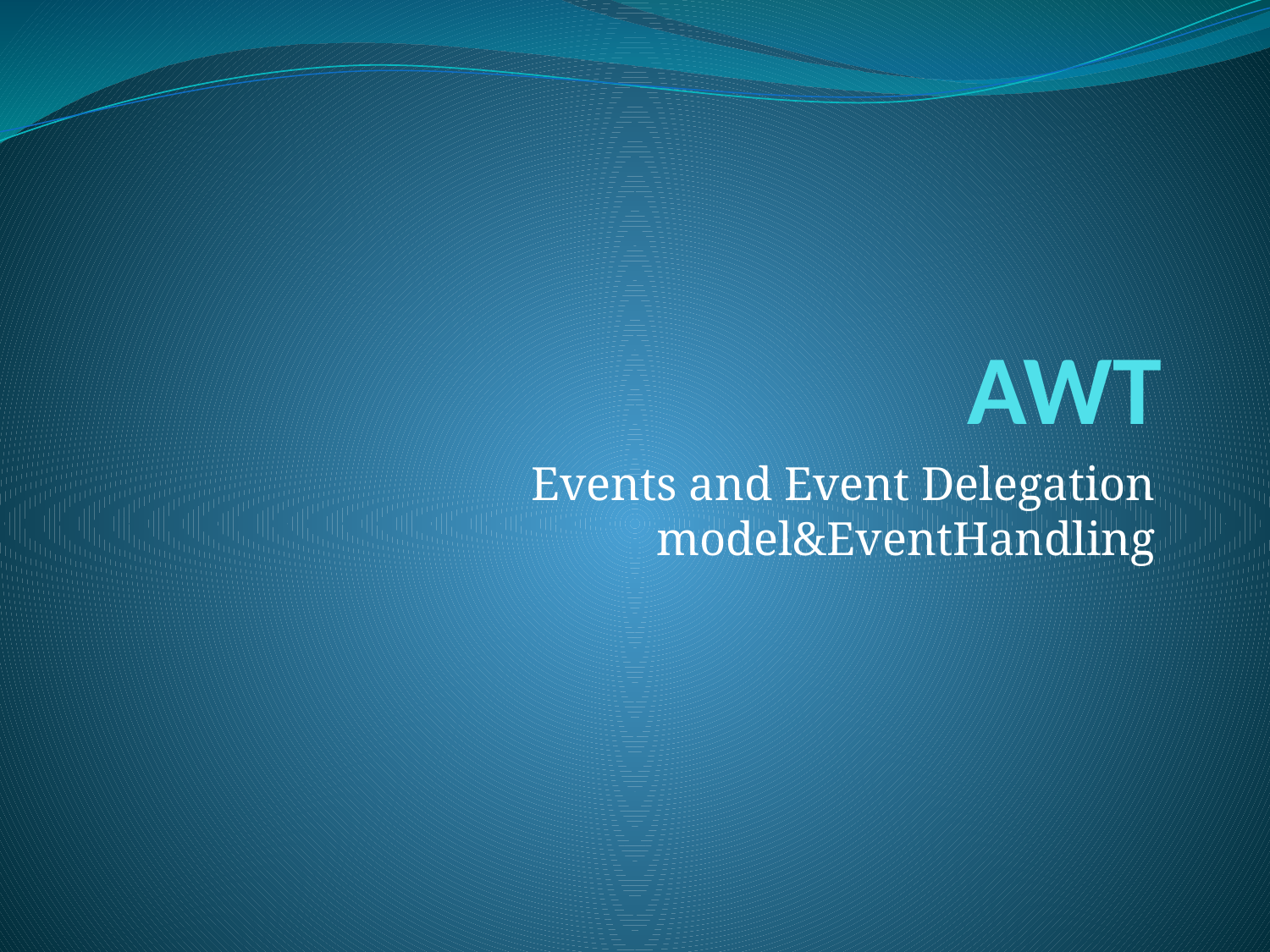

# AWT
Events and Event Delegation model&EventHandling